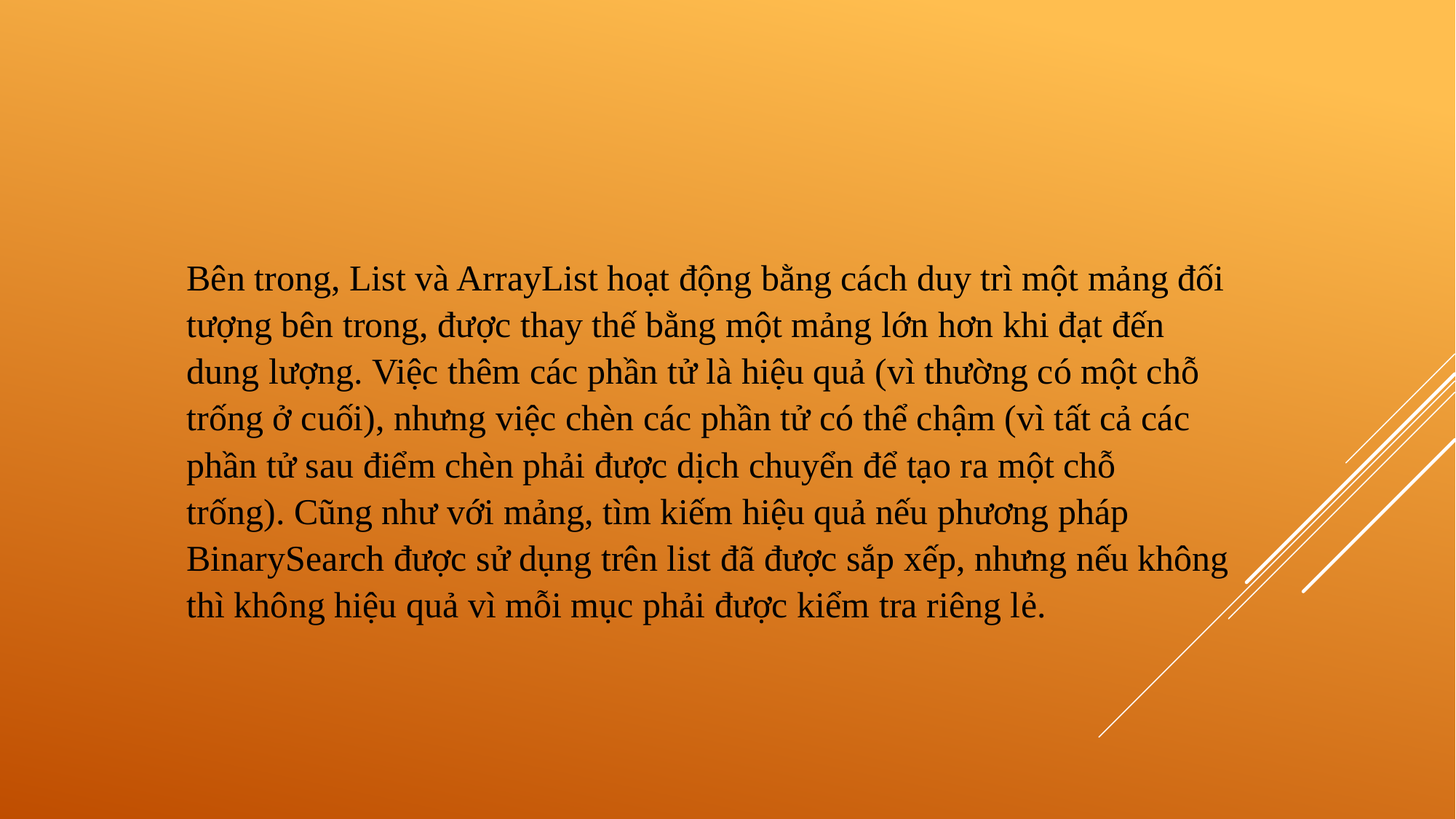

Bên trong, List và ArrayList hoạt động bằng cách duy trì một mảng đối tượng bên trong, được thay thế bằng một mảng lớn hơn khi đạt đến dung lượng. Việc thêm các phần tử là hiệu quả (vì thường có một chỗ trống ở cuối), nhưng việc chèn các phần tử có thể chậm (vì tất cả các phần tử sau điểm chèn phải được dịch chuyển để tạo ra một chỗ trống). Cũng như với mảng, tìm kiếm hiệu quả nếu phương pháp BinarySearch được sử dụng trên list đã được sắp xếp, nhưng nếu không thì không hiệu quả vì mỗi mục phải được kiểm tra riêng lẻ.